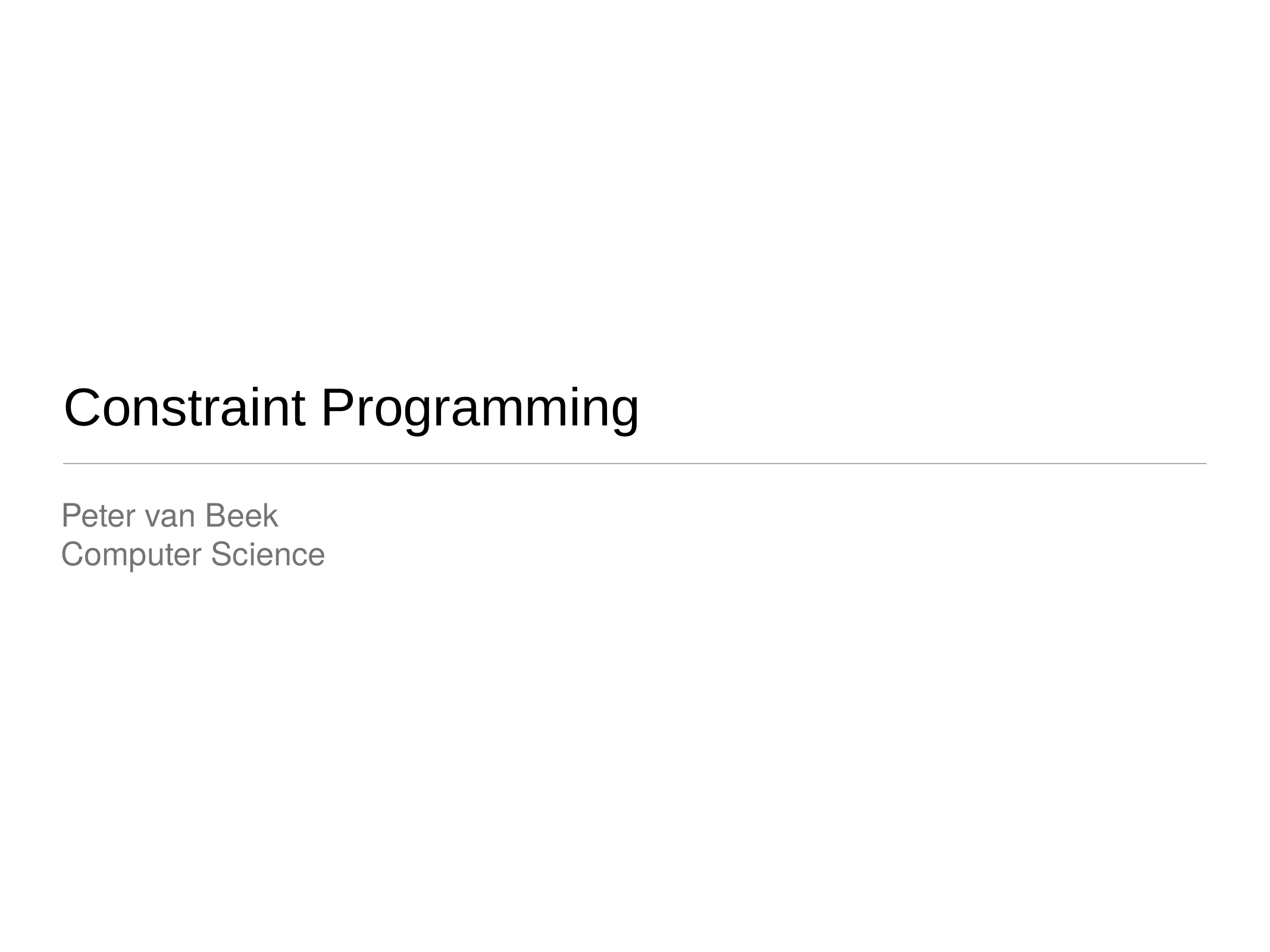

# Constraint Programming

Peter van Beek
Computer Science